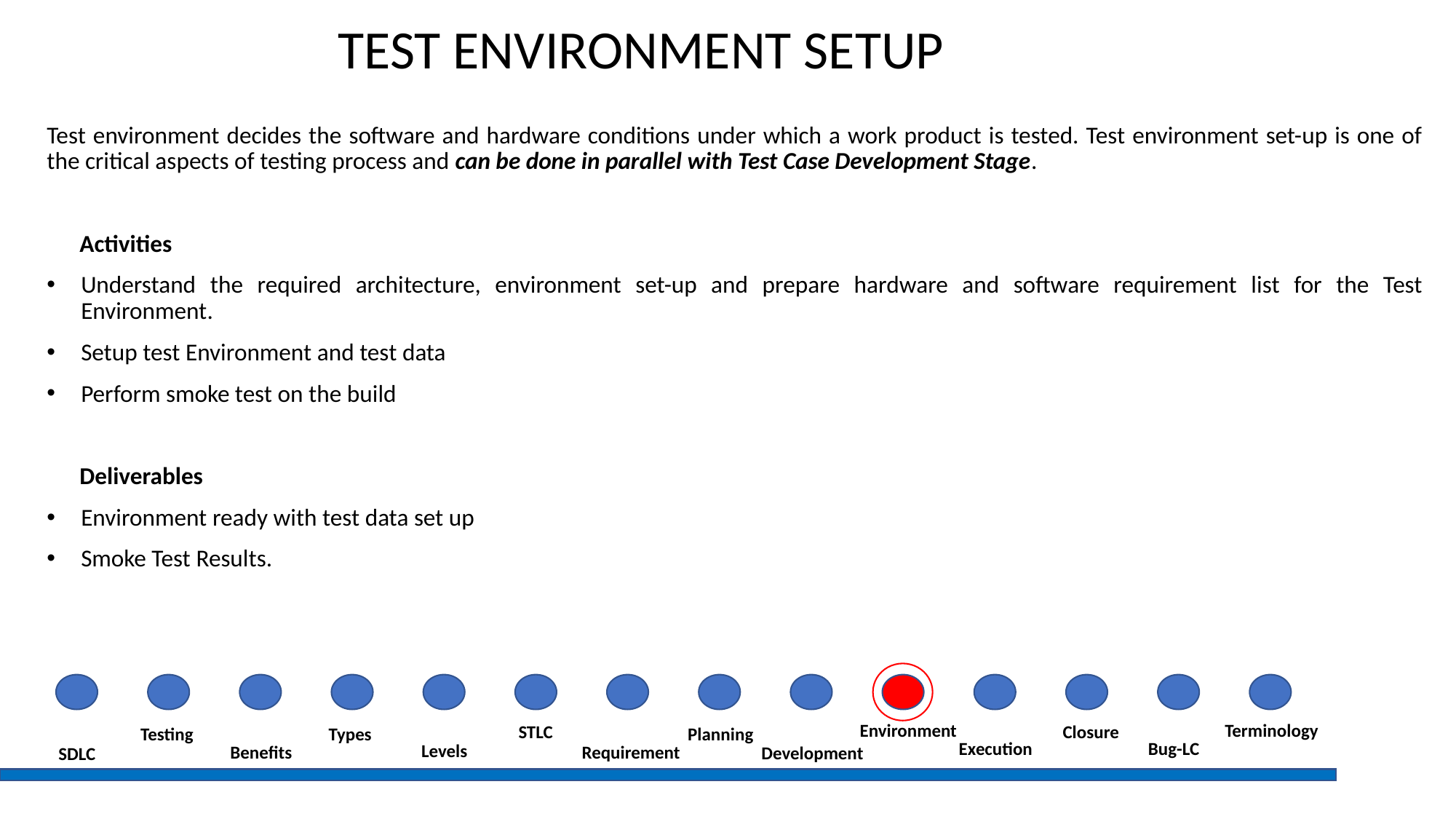

TEST ENVIRONMENT SETUP
Test environment decides the software and hardware conditions under which a work product is tested. Test environment set-up is one of the critical aspects of testing process and can be done in parallel with Test Case Development Stage.

      Activities
Understand the required architecture, environment set-up and prepare hardware and software requirement list for the Test Environment.
Setup test Environment and test data
Perform smoke test on the build

      Deliverables
Environment ready with test data set up
Smoke Test Results.

Terminology
Environment
STLC
Closure
Planning
Types
Testing
Bug-LC
Execution
Levels
Benefits
Requirement
Development
SDLC